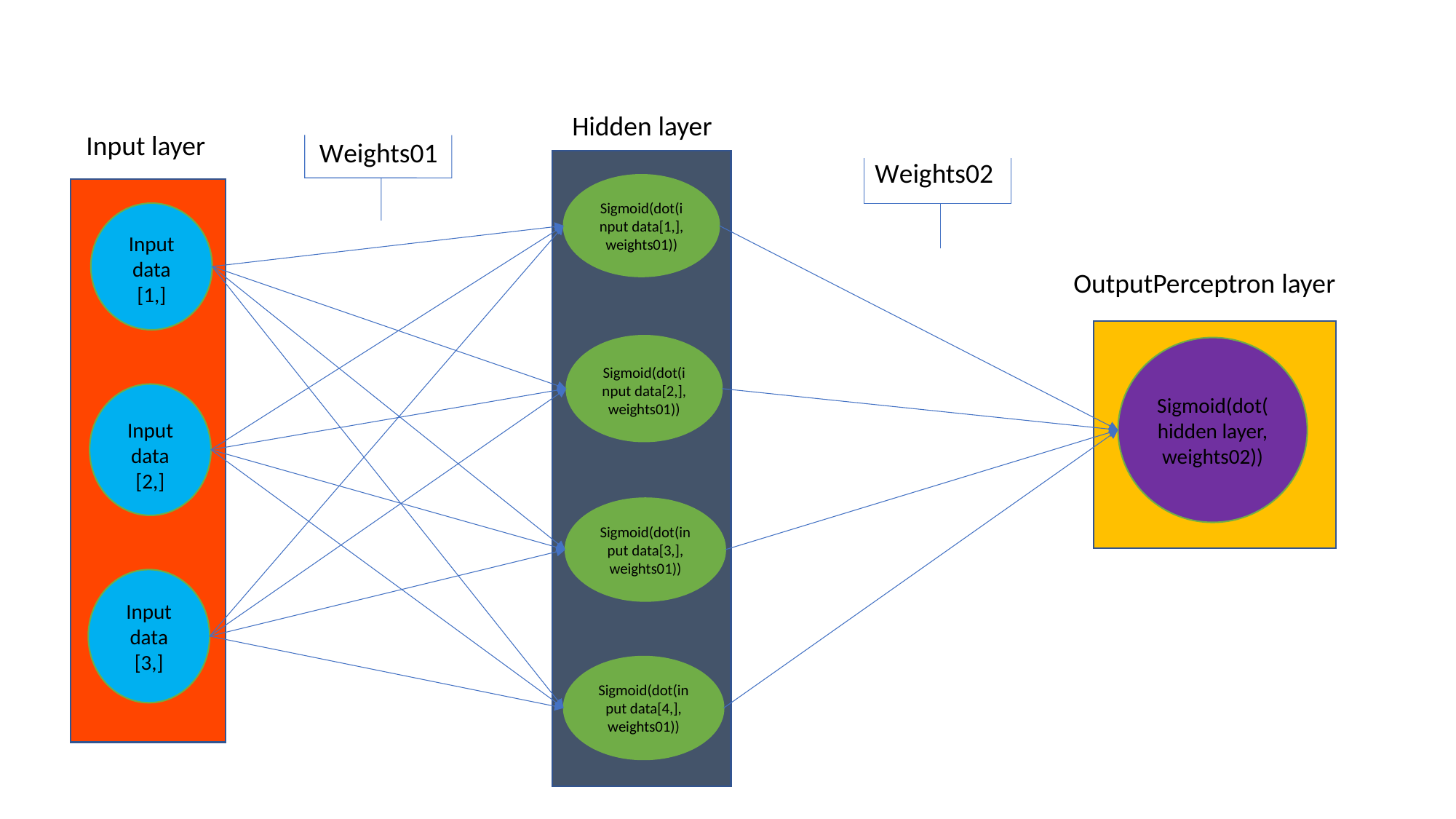

Hidden layer

Input layer

Weights01

Weights02
Sigmoid(dot(input data[1,], weights01))

Input data [1,]

OutputPerceptron layer

Sigmoid(dot(input data[2,], weights01))

Sigmoid(dot(hidden layer, weights02))

Input data [2,]

Sigmoid(dot(input data[3,], weights01))

Input data [3,]

Sigmoid(dot(input data[4,], weights01))